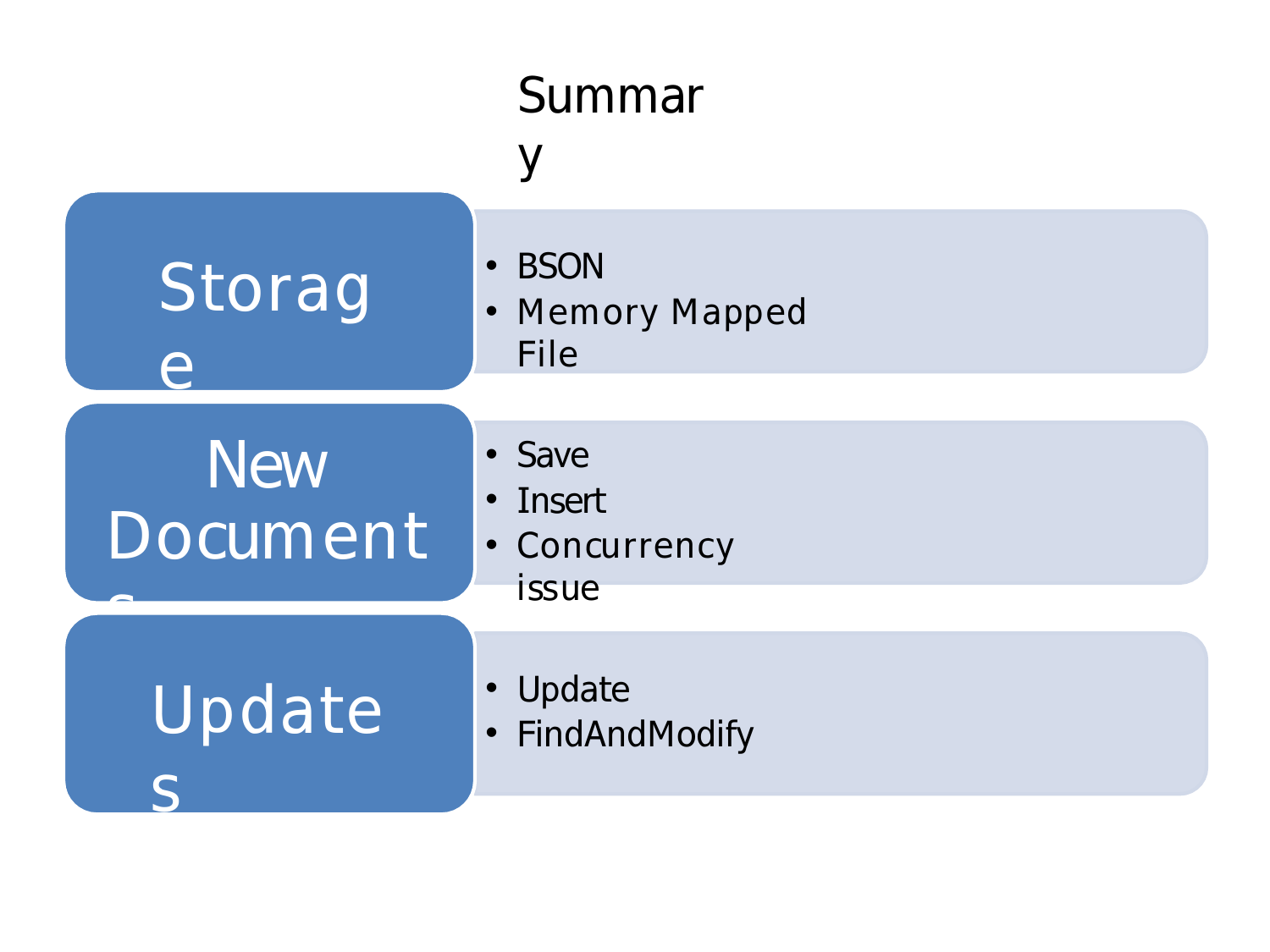

# Summary

BSON
Memory Mapped File
Storage

New  Documents

Save
Insert
Concurrency issue

Update
FindAndModify
Updates
12